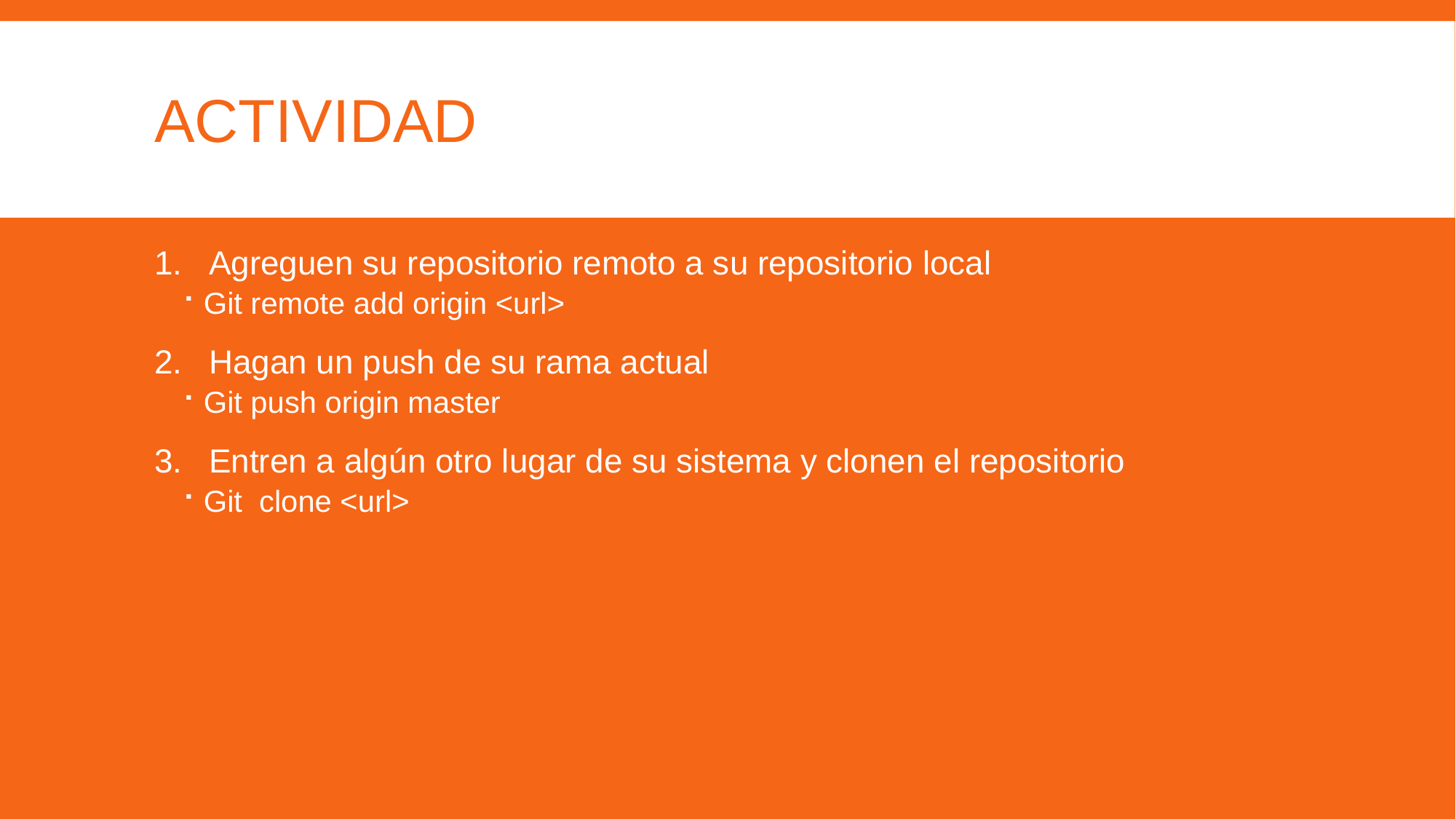

# Actividad
Agreguen su repositorio remoto a su repositorio local
Git remote add origin <url>
Hagan un push de su rama actual
Git push origin master
Entren a algún otro lugar de su sistema y clonen el repositorio
Git  clone <url>